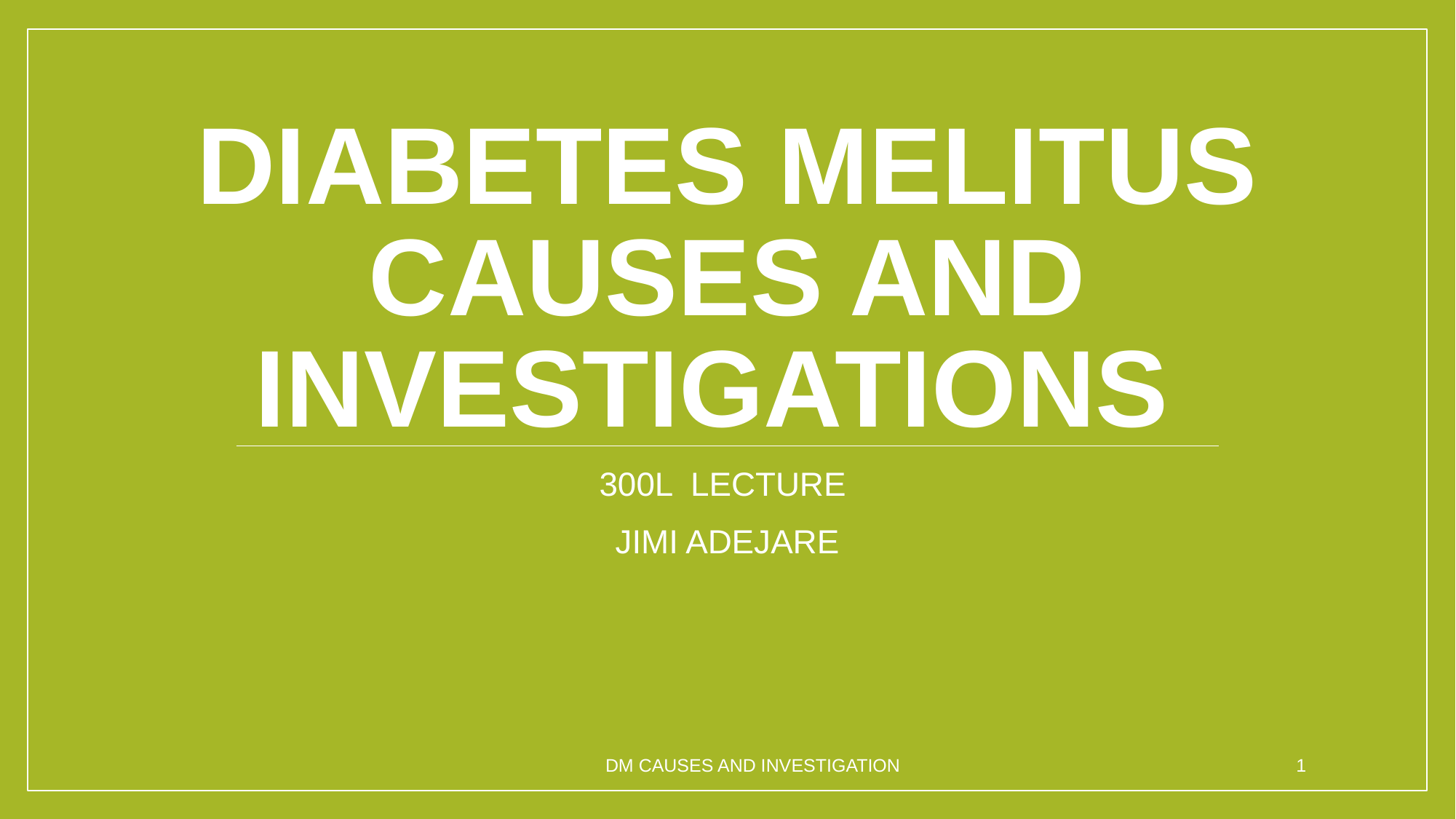

# DIABETES MELITUS CAUSES AND INVESTIGATIONS
300L  LECTURE
JIMI ADEJARE
DM CAUSES AND INVESTIGATION
1